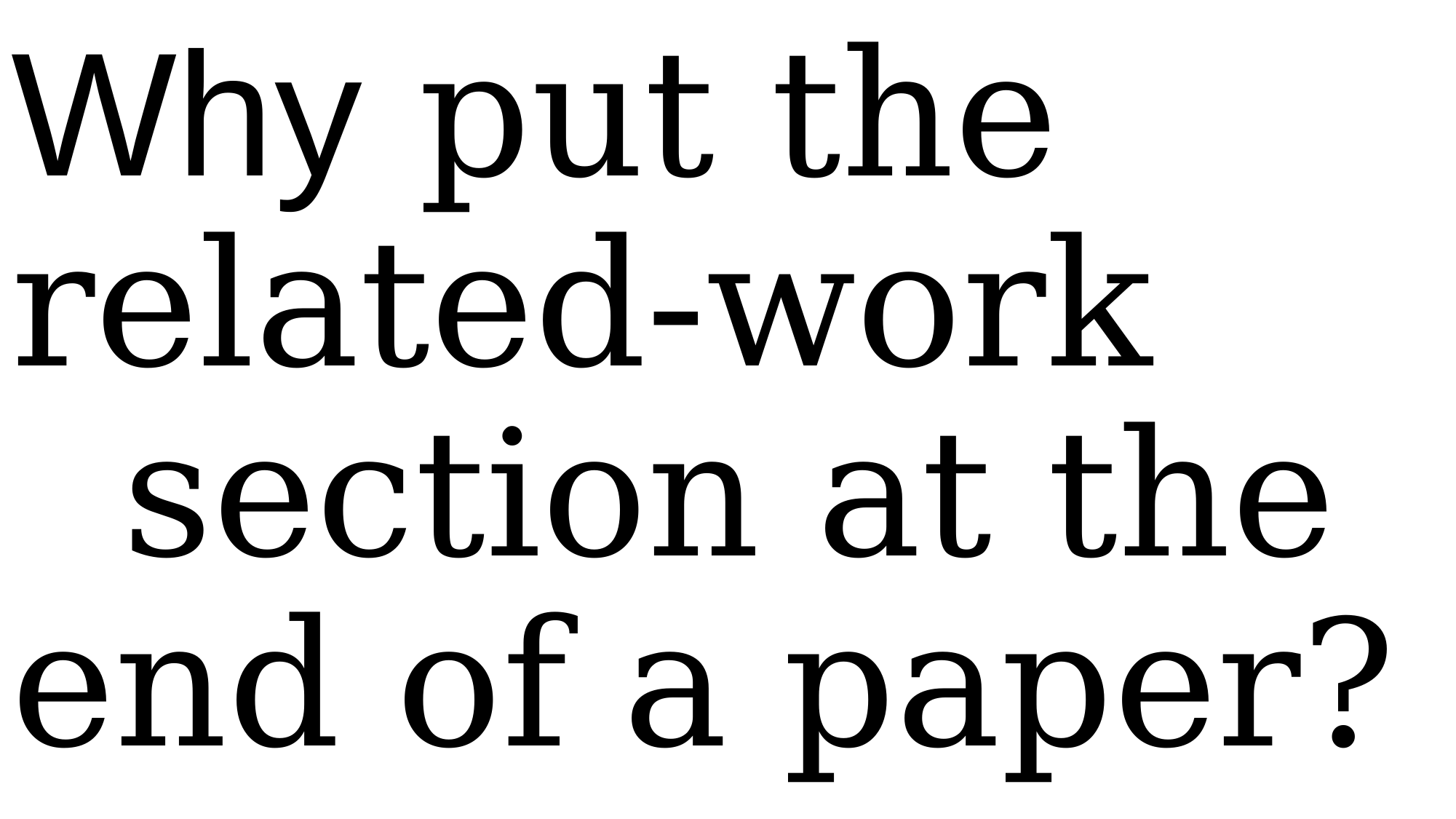

# Why put the related-work section at the end of a paper?